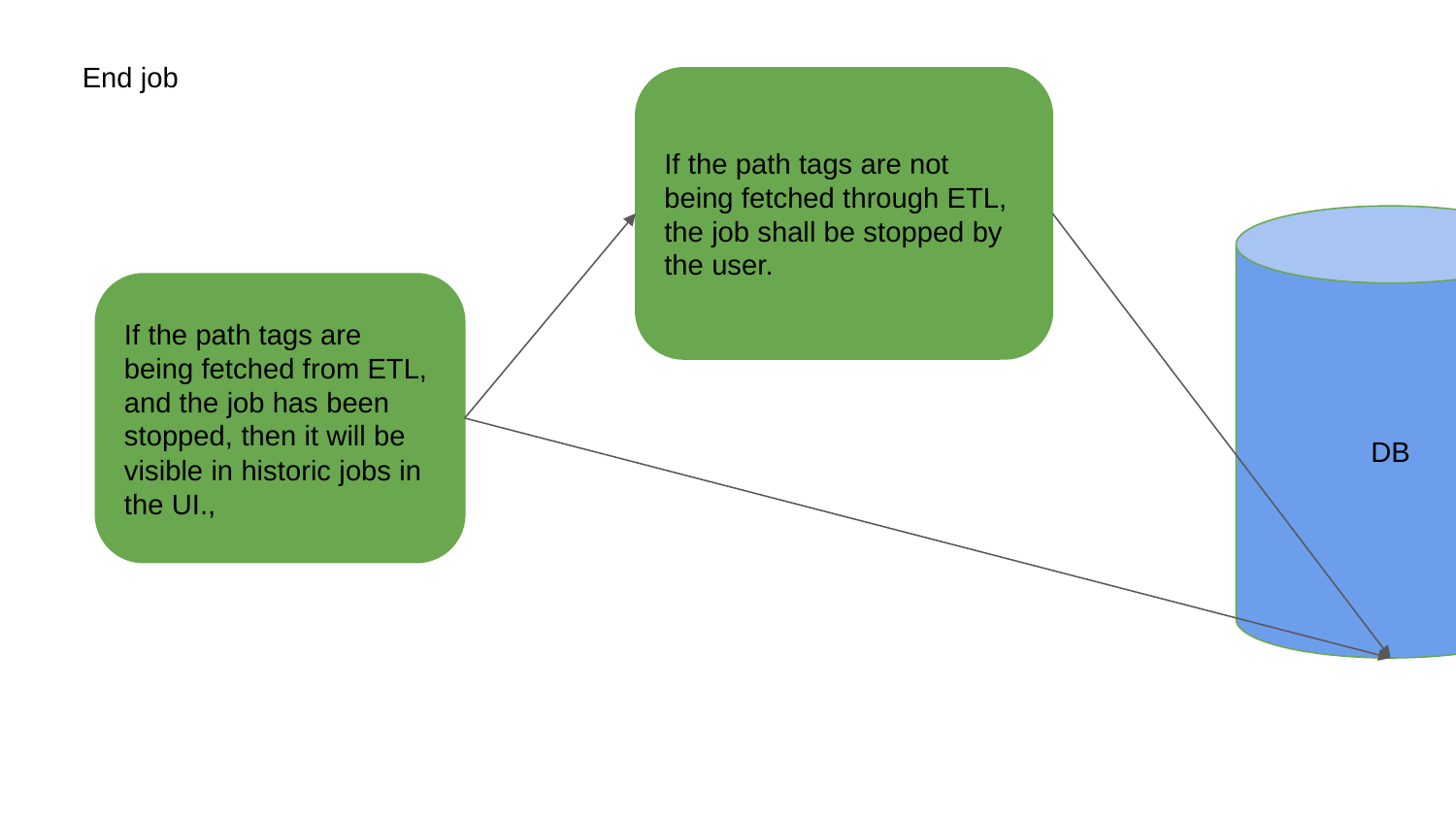

End job
If the path tags are not being fetched through ETL, the job shall be stopped by the user.
DB
If the path tags are being fetched from ETL, and the job has been stopped, then it will be visible in historic jobs in the UI.,